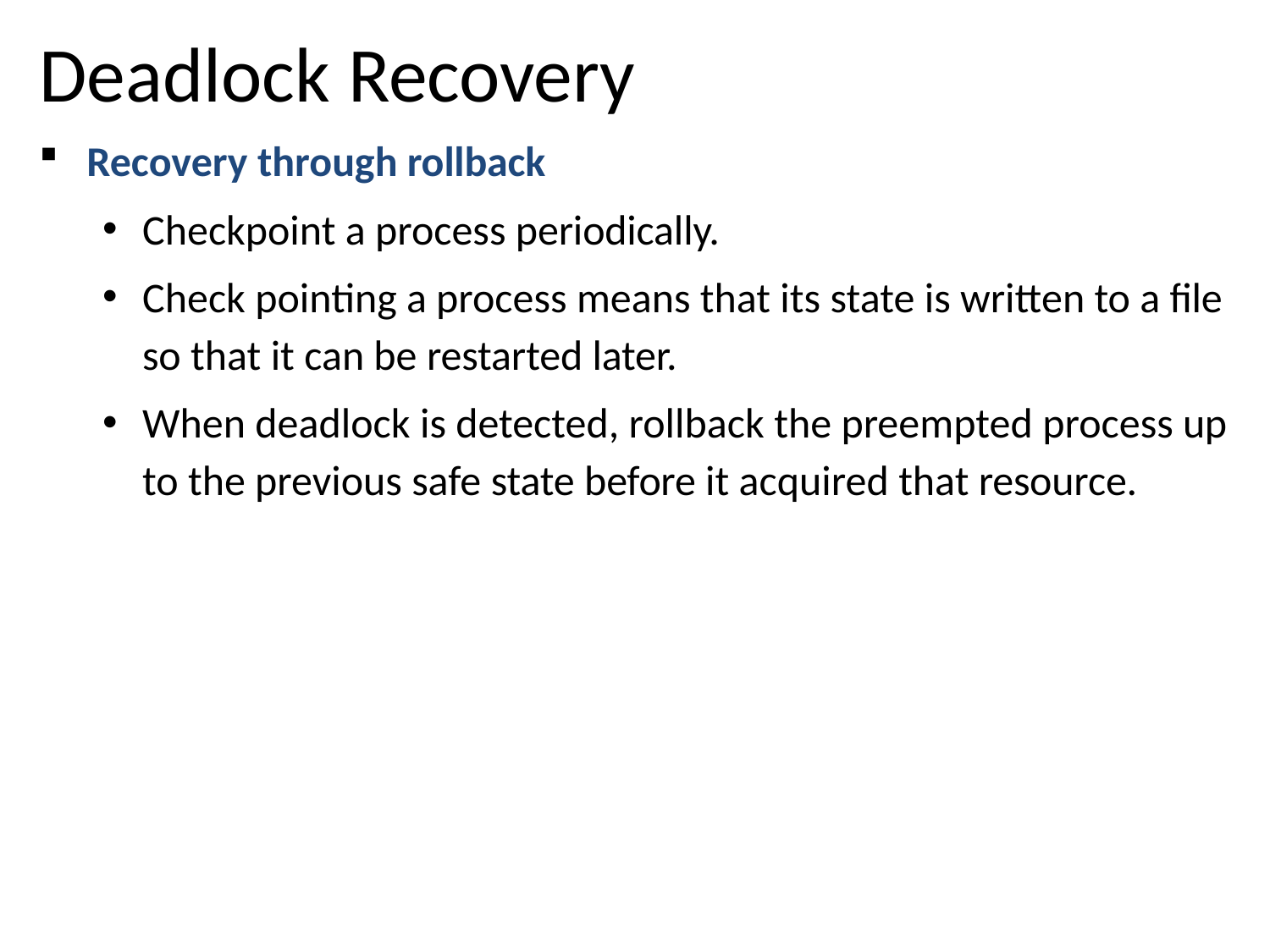

# Deadlock Recovery
Recovery through rollback
Checkpoint a process periodically.
Check pointing a process means that its state is written to a file
so that it can be restarted later.
When deadlock is detected, rollback the preempted process up to the previous safe state before it acquired that resource.